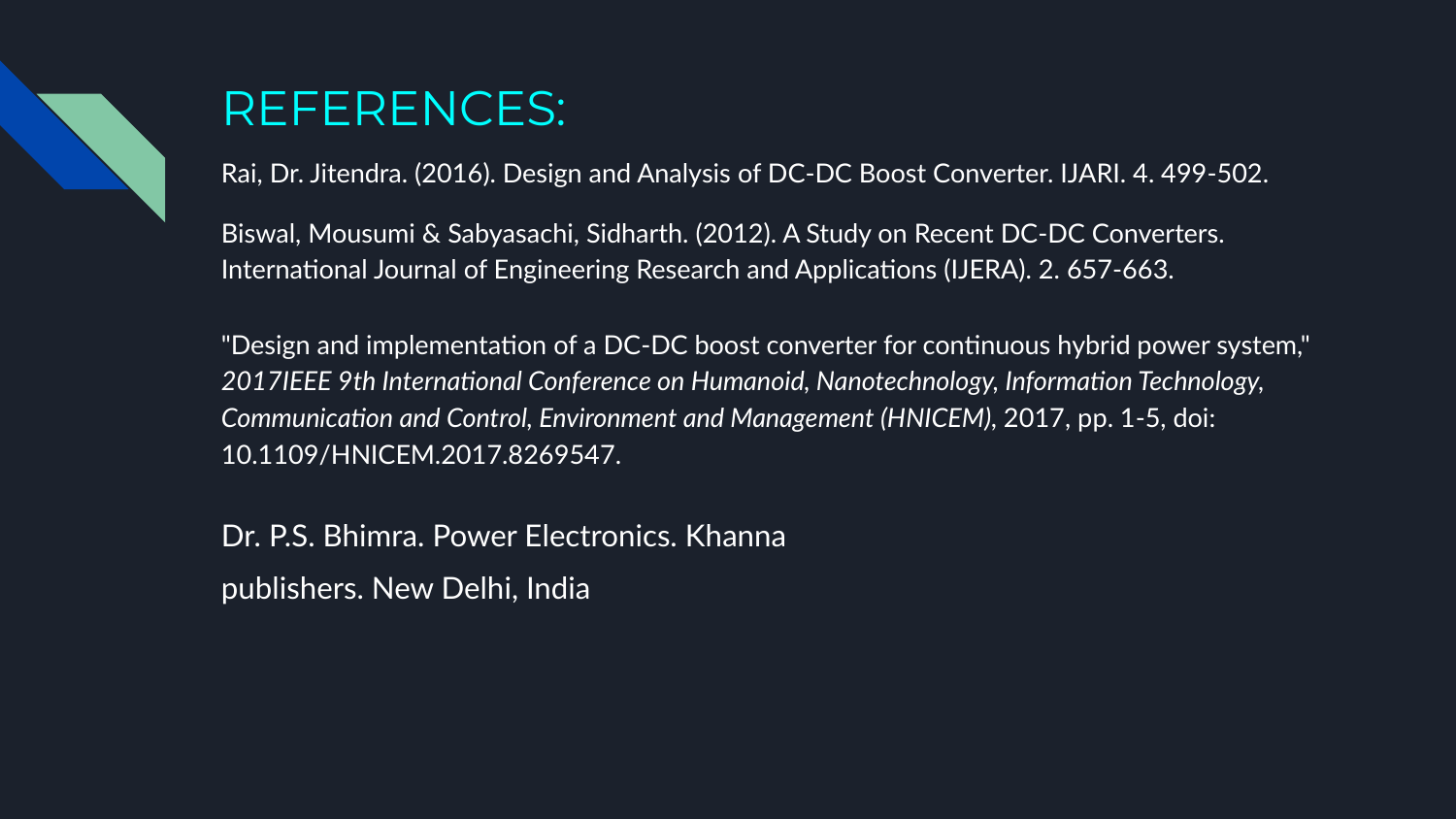

# REFERENCES:
Rai, Dr. Jitendra. (2016). Design and Analysis of DC-DC Boost Converter. IJARI. 4. 499-502.
Biswal, Mousumi & Sabyasachi, Sidharth. (2012). A Study on Recent DC-DC Converters. International Journal of Engineering Research and Applications (IJERA). 2. 657-663.
"Design and implementation of a DC-DC boost converter for continuous hybrid power system," 2017IEEE 9th International Conference on Humanoid, Nanotechnology, Information Technology, Communication and Control, Environment and Management (HNICEM), 2017, pp. 1-5, doi: 10.1109/HNICEM.2017.8269547.
Dr. P.S. Bhimra. Power Electronics. Khanna
publishers. New Delhi, India